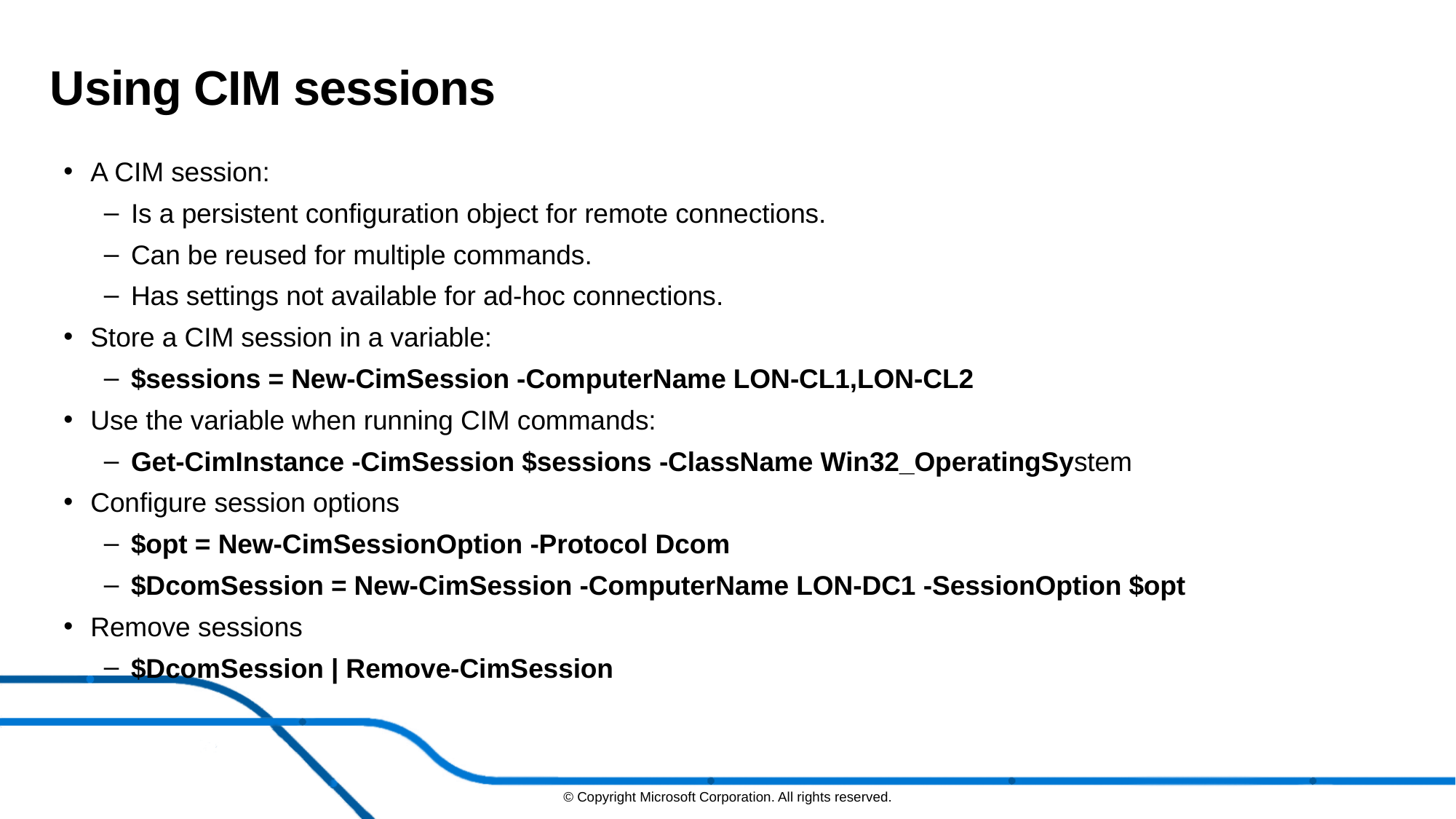

# Using CIM sessions
A CIM session:
Is a persistent configuration object for remote connections.
Can be reused for multiple commands.
Has settings not available for ad-hoc connections.
Store a CIM session in a variable:
$sessions = New-CimSession -ComputerName LON-CL1,LON-CL2
Use the variable when running CIM commands:
Get-CimInstance -CimSession $sessions -ClassName Win32_OperatingSystem
Configure session options
$opt = New-CimSessionOption -Protocol Dcom
$DcomSession = New-CimSession -ComputerName LON-DC1 -SessionOption $opt
Remove sessions
$DcomSession | Remove-CimSession